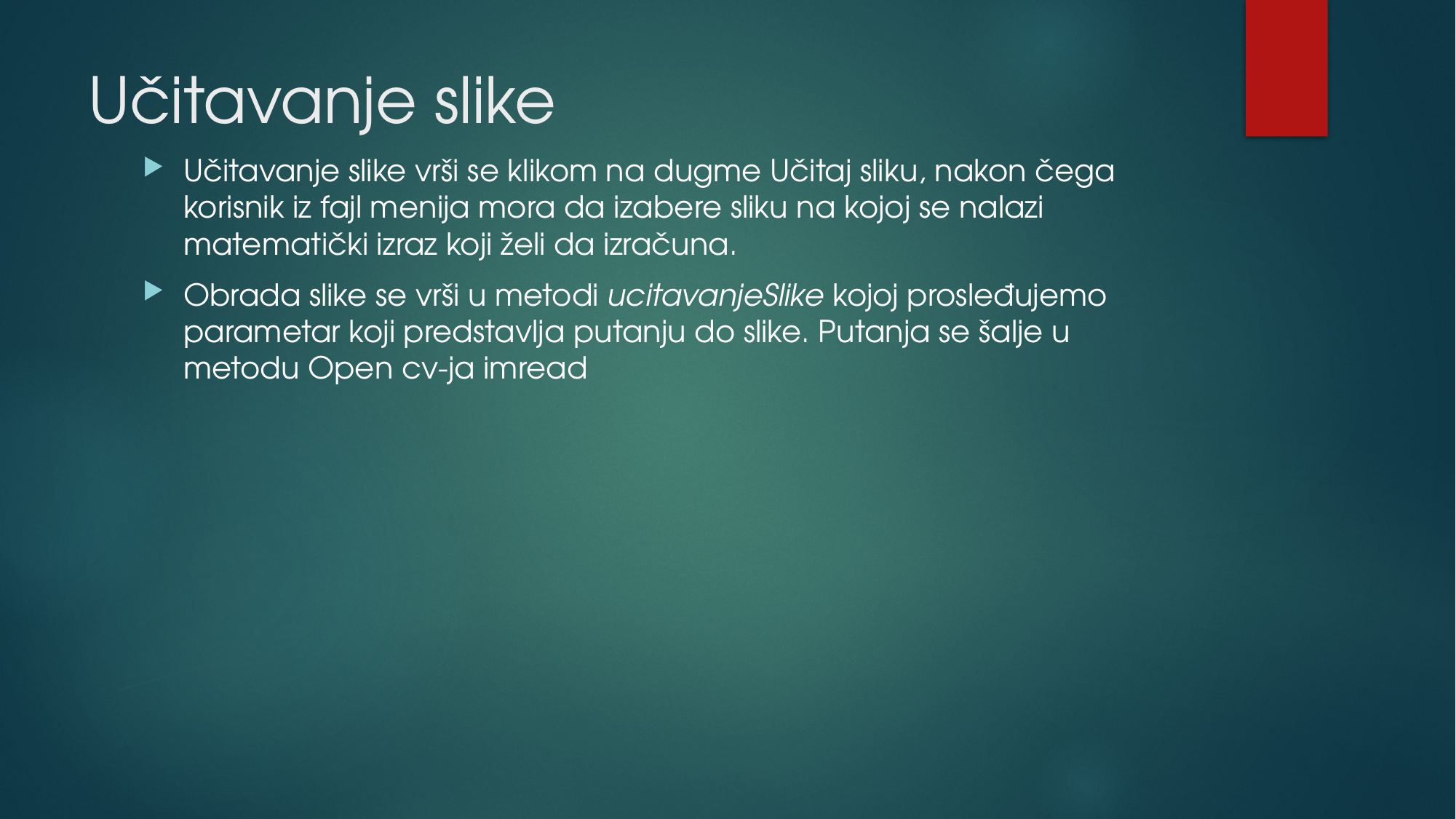

# Učitavanje slike
Učitavanje slike vrši se klikom na dugme Učitaj sliku, nakon čega korisnik iz fajl menija mora da izabere sliku na kojoj se nalazi matematički izraz koji želi da izračuna.
Obrada slike se vrši u metodi ucitavanjeSlike kojoj prosleđujemo parametar koji predstavlja putanju do slike. Putanja se šalje u metodu Open cv-ja imread